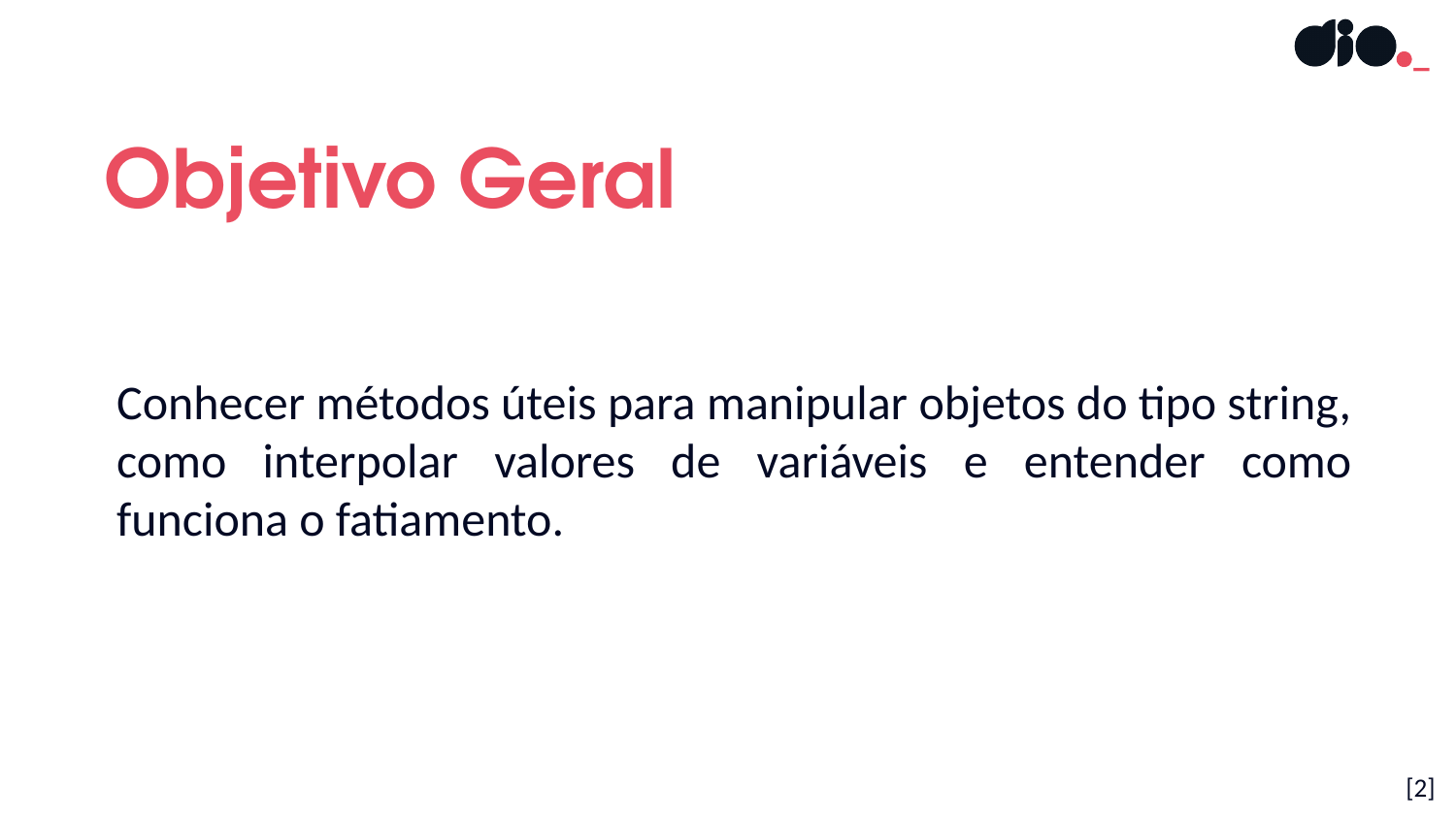

Objetivo Geral
Conhecer métodos úteis para manipular objetos do tipo string, como interpolar valores de variáveis e entender como funciona o fatiamento.
[2]